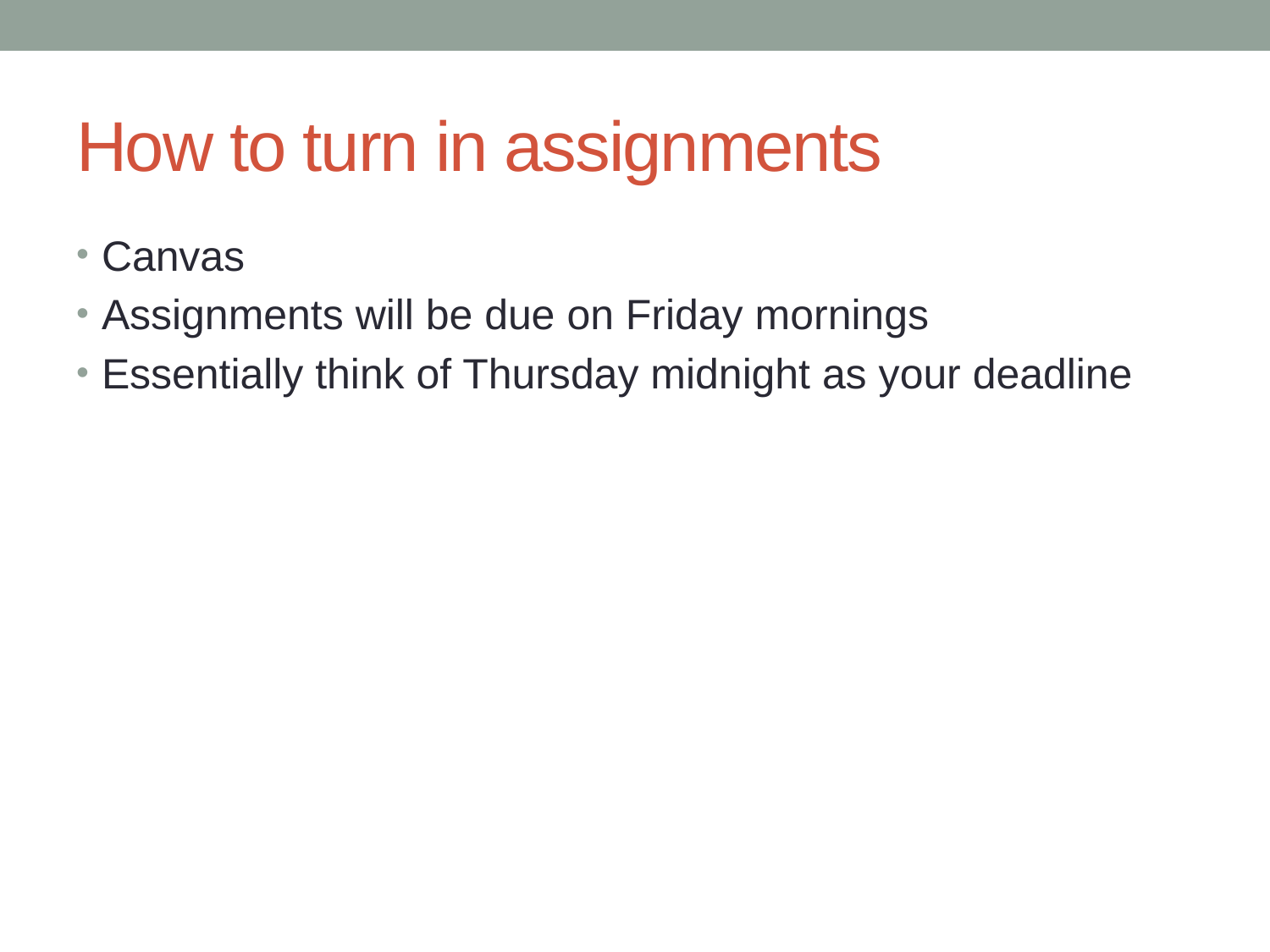

# How to turn in assignments
Canvas
Assignments will be due on Friday mornings
Essentially think of Thursday midnight as your deadline